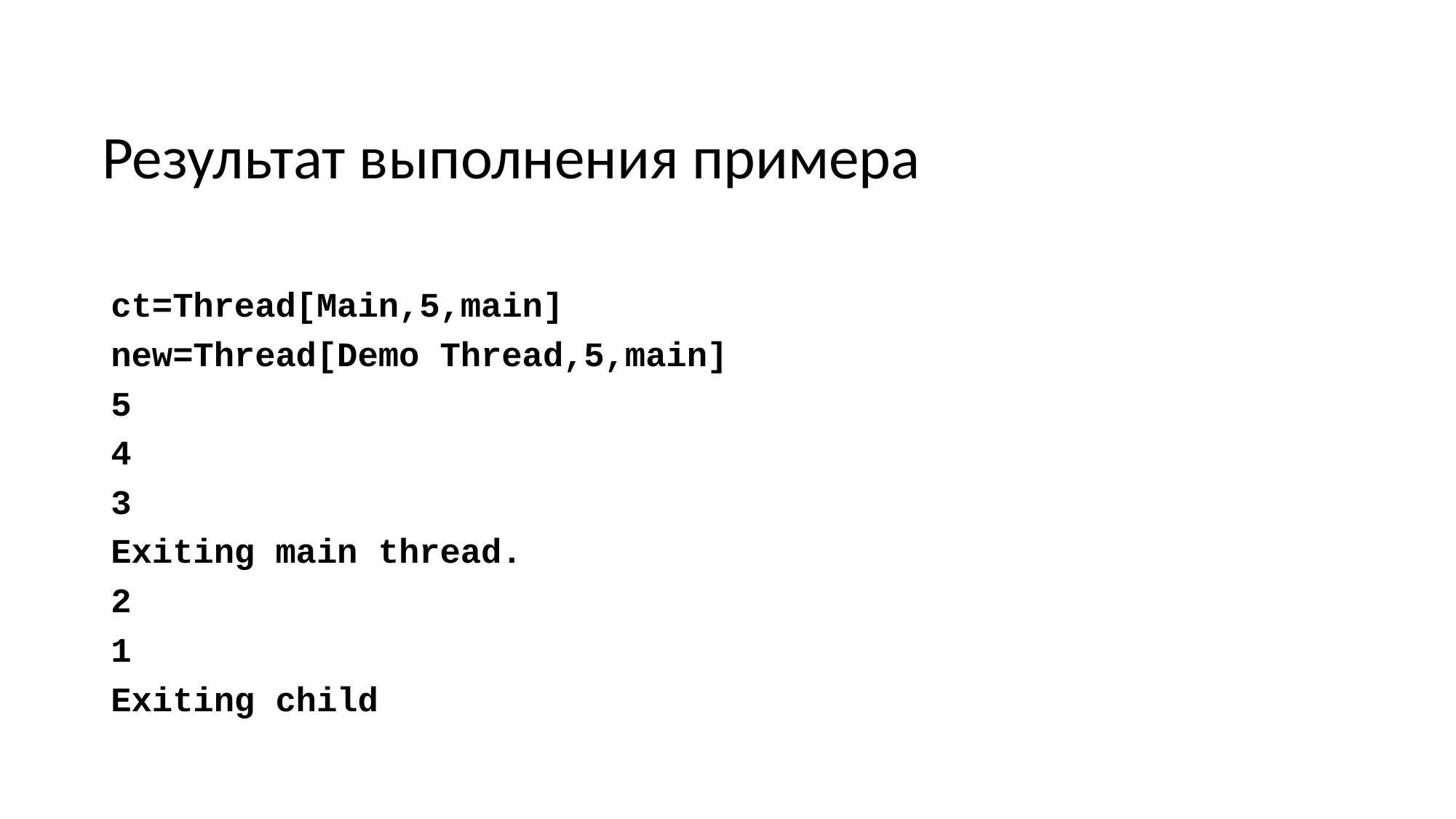

# Результат выполнения примера
ct=Thread[Main,5,main]
new=Thread[Demo Thread,5,main]
5
4
3
Exiting main thread.
2
1
Exiting child